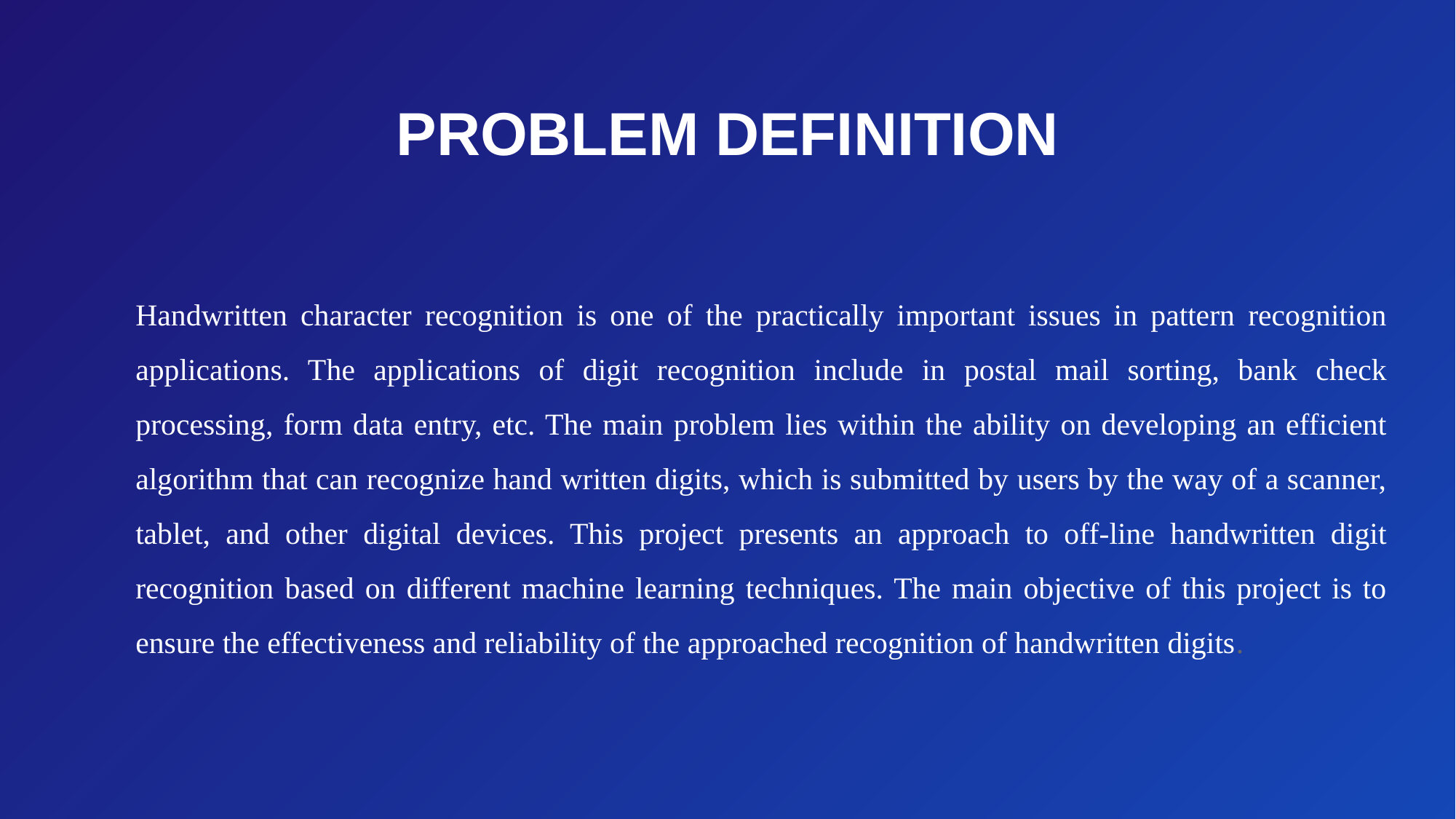

PROBLEM DEFINITION
Handwritten character recognition is one of the practically important issues in pattern recognition applications. The applications of digit recognition include in postal mail sorting, bank check processing, form data entry, etc. The main problem lies within the ability on developing an efficient algorithm that can recognize hand written digits, which is submitted by users by the way of a scanner, tablet, and other digital devices. This project presents an approach to off-line handwritten digit recognition based on different machine learning techniques. The main objective of this project is to ensure the effectiveness and reliability of the approached recognition of handwritten digits.